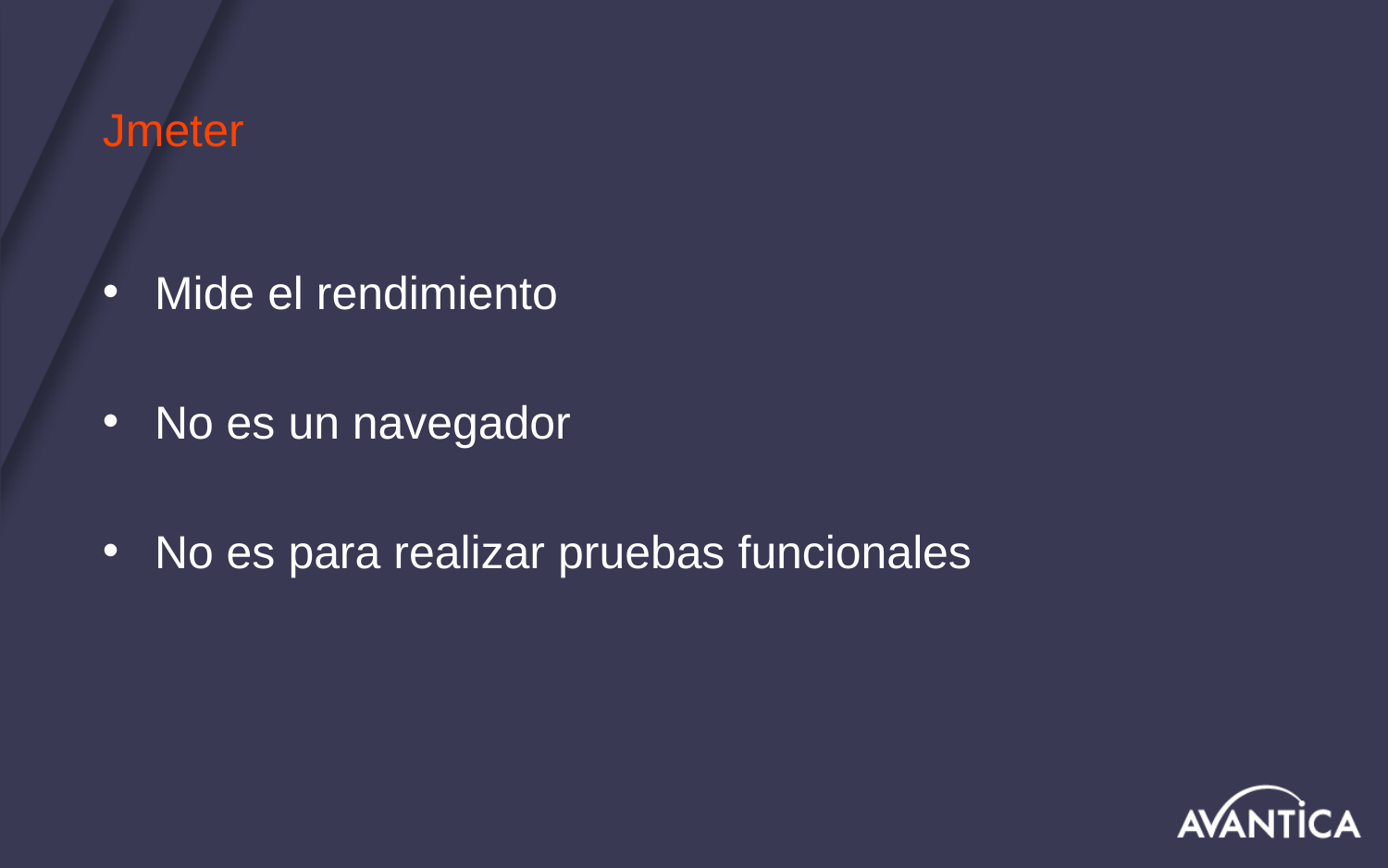

# Jmeter
Mide el rendimiento

No es un navegador

No es para realizar pruebas funcionales